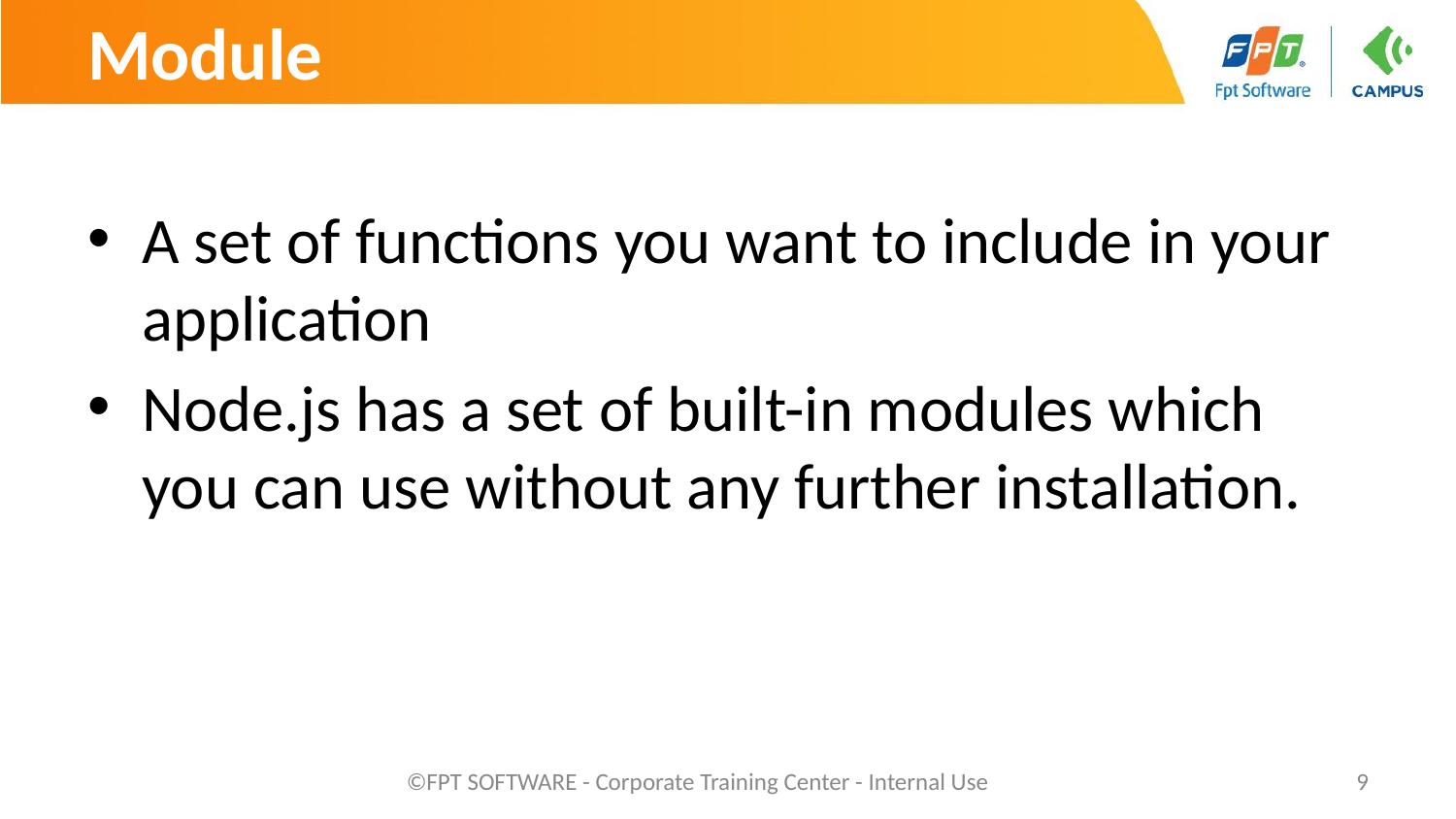

# Module
A set of functions you want to include in your application
Node.js has a set of built-in modules which you can use without any further installation.

©FPT SOFTWARE - Corporate Training Center - Internal Use
9